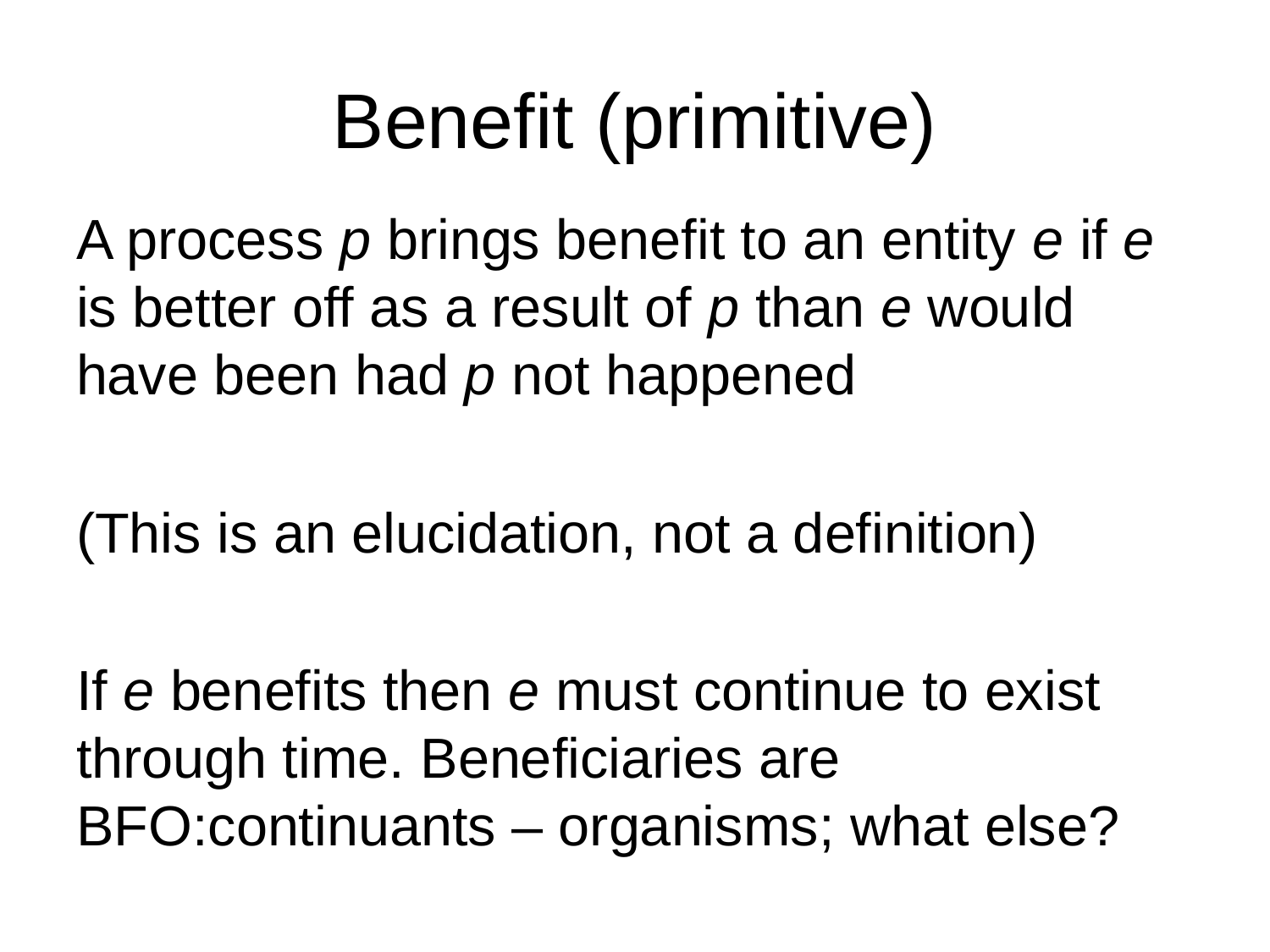

# Benefit (primitive)
A process p brings benefit to an entity e if e is better off as a result of p than e would have been had p not happened

(This is an elucidation, not a definition)

If e benefits then e must continue to exist through time. Beneficiaries are BFO:continuants – organisms; what else?